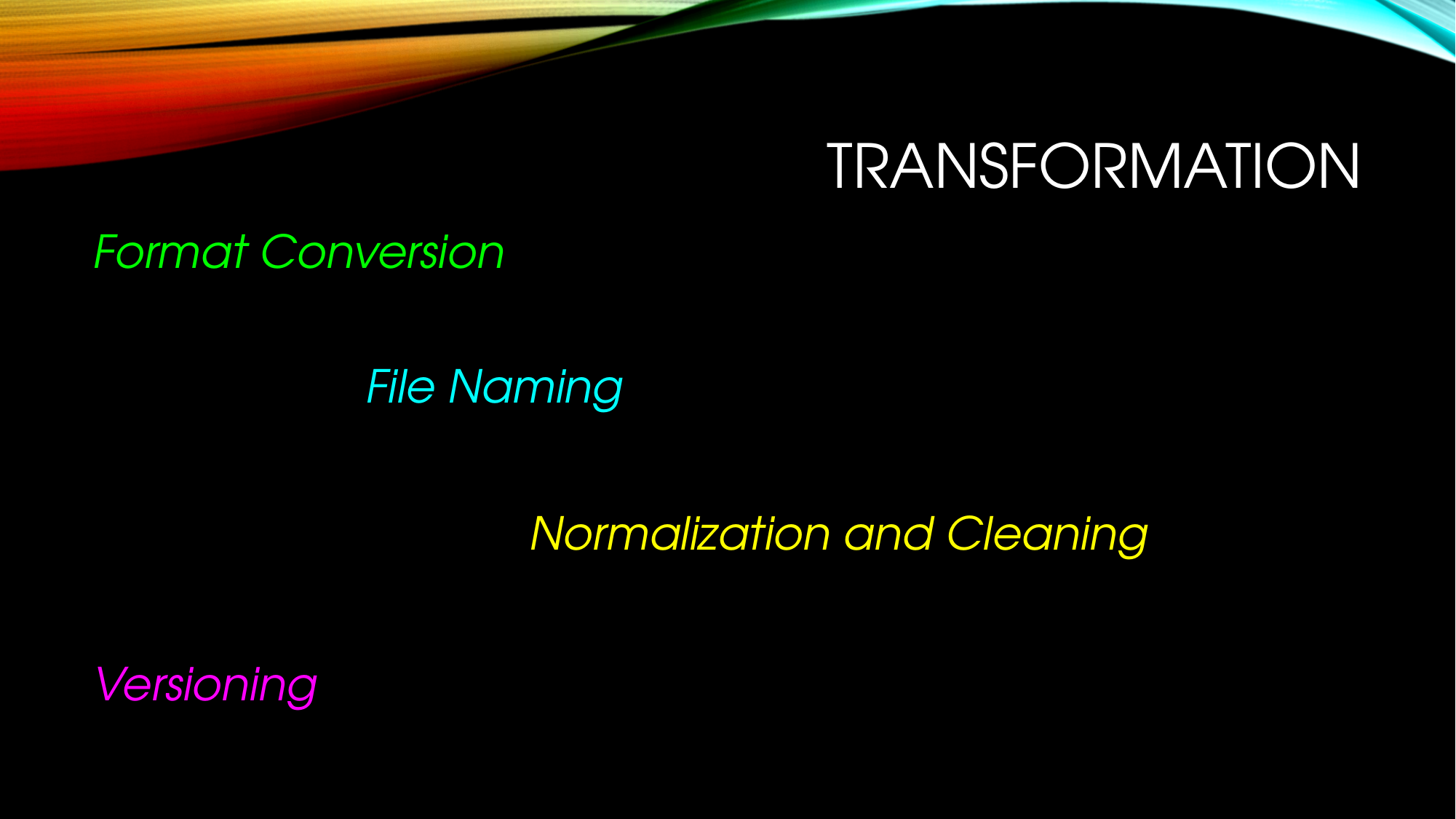

# TRANSFORMATION
Format Conversion

File Naming

Normalization and Cleaning

Versioning